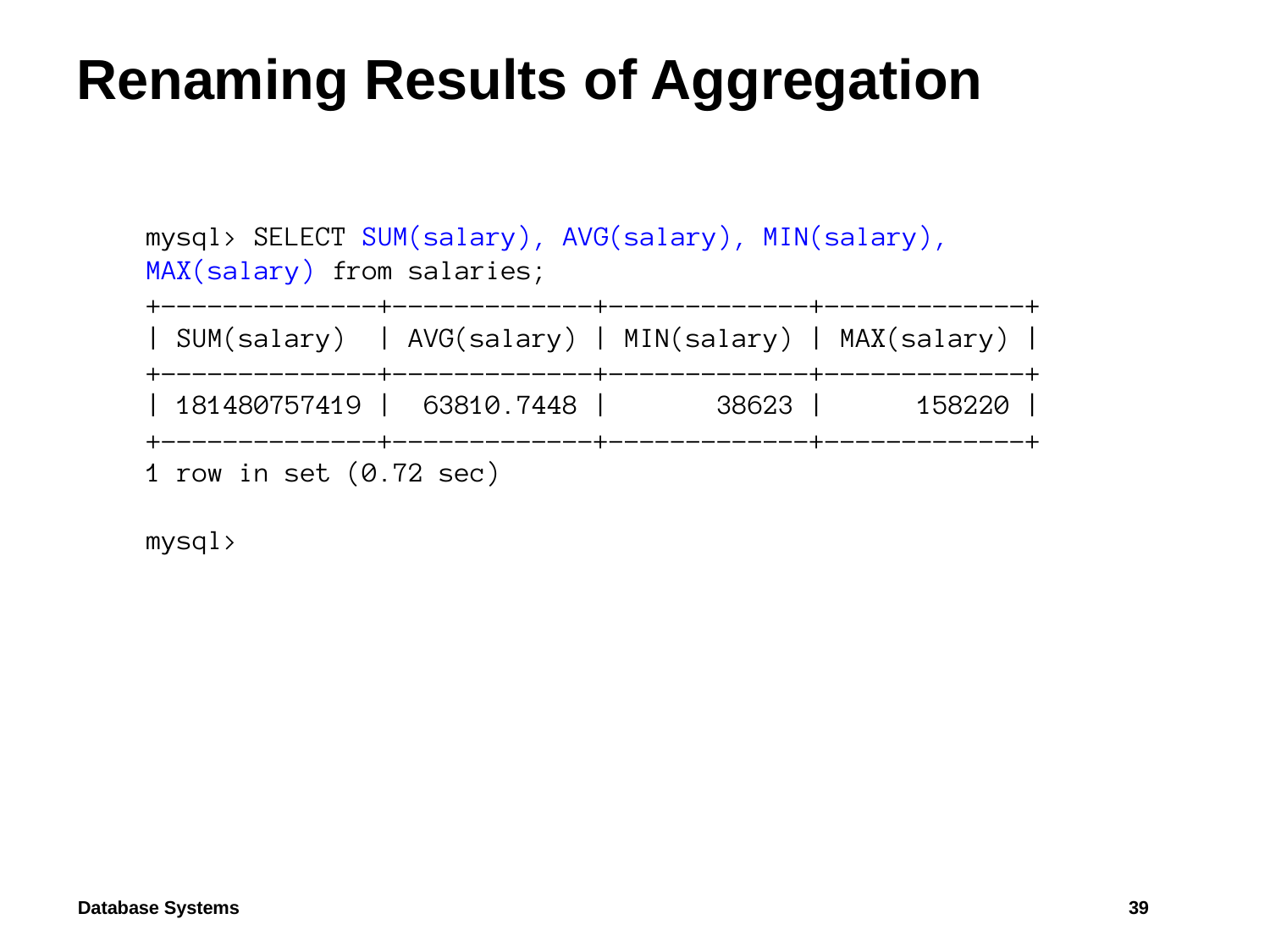

# Renaming Results of Aggregation
mysql> SELECT SUM(salary), AVG(salary), MIN(salary), MAX(salary) from salaries;
+--------------+-------------+-------------+-------------+
| SUM(salary)  | AVG(salary) | MIN(salary) | MAX(salary) |
+--------------+-------------+-------------+-------------+
| 181480757419 |  63810.7448 |       38623 |      158220 |
+--------------+-------------+-------------+-------------+
1 row in set (0.72 sec)

mysql>